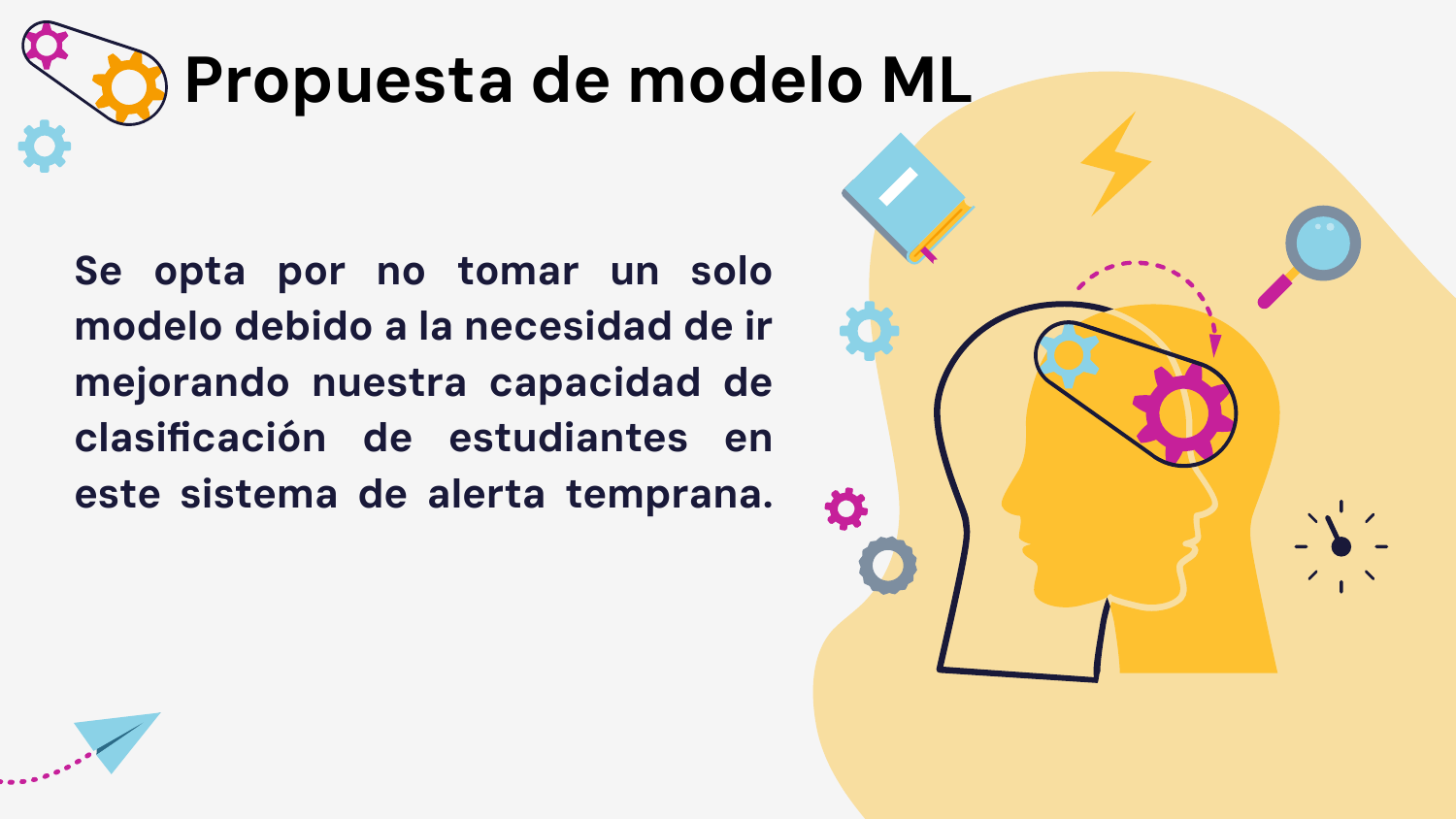

Propuesta de modelo ML

# Se opta por no tomar un solo modelo debido a la necesidad de ir mejorando nuestra capacidad de clasificación de estudiantes en este sistema de alerta temprana.